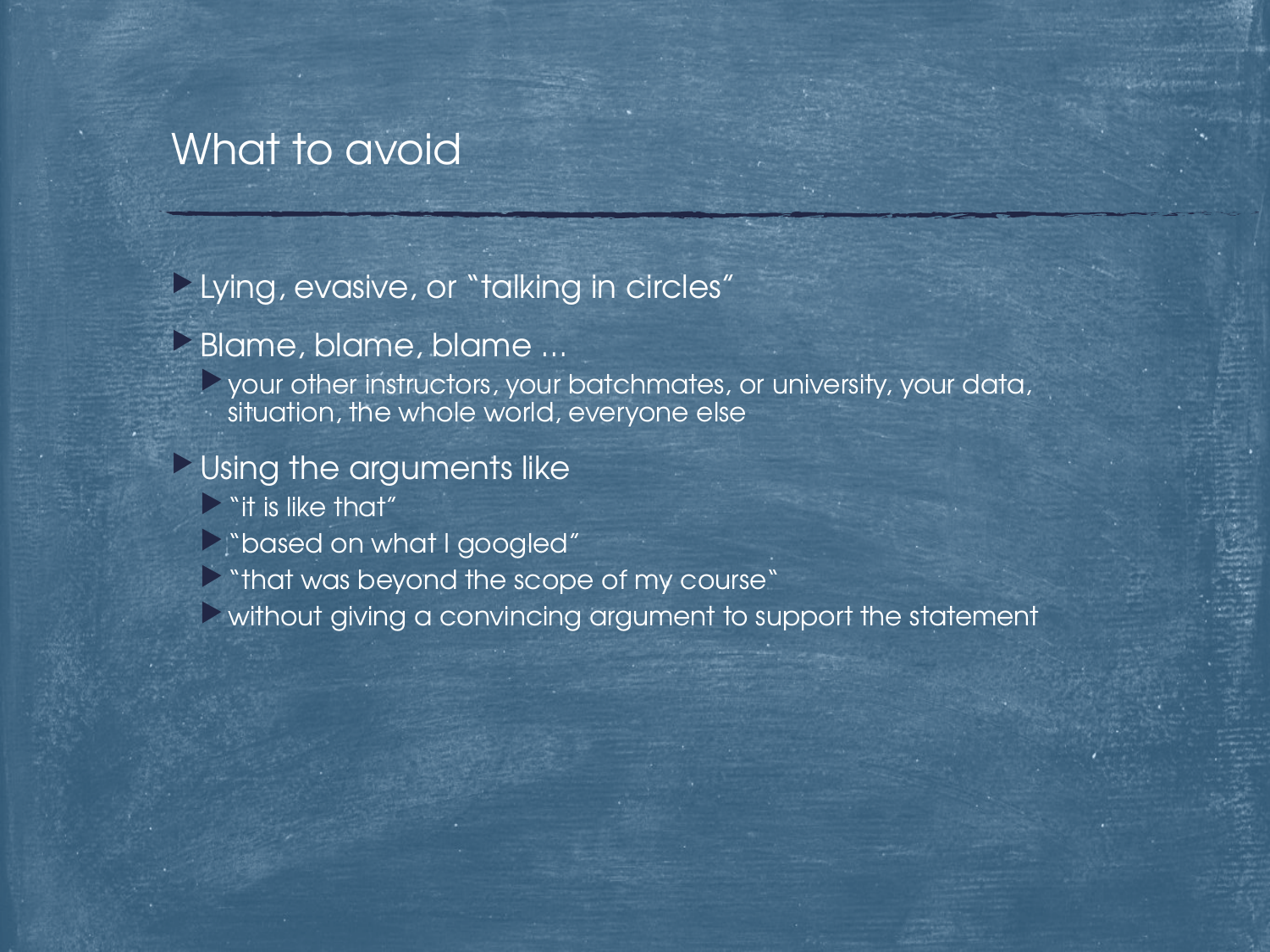

# What to avoid
Lying, evasive, or “talking in circles”
Blame, blame, blame …
your other instructors, your batchmates, or university, your data, situation, the whole world, everyone else
Using the arguments like
“it is like that”
“based on what I googled”
“that was beyond the scope of my course“
without giving a convincing argument to support the statement